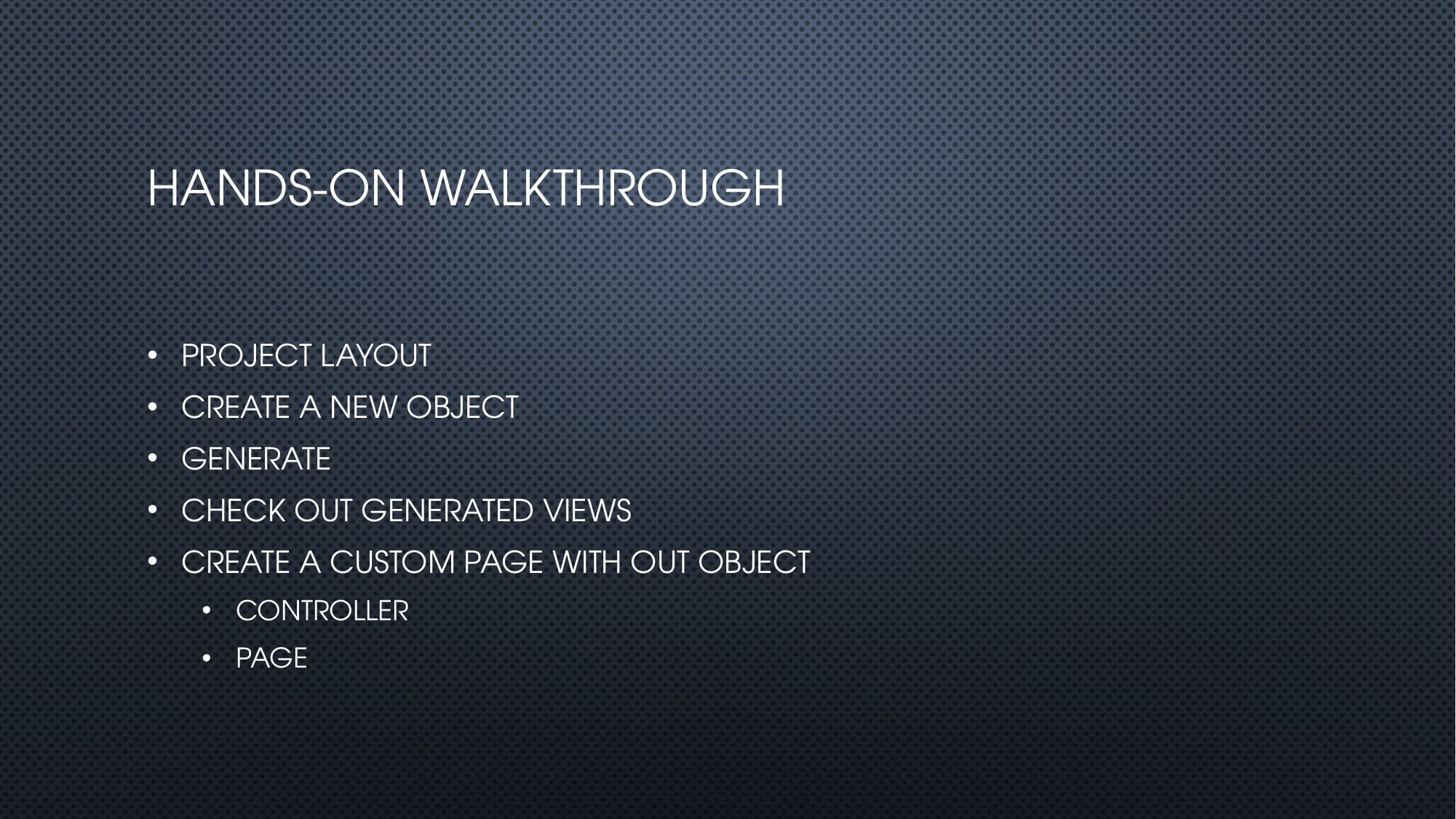

# Hands-On Walkthrough
Project Layout
Create a new Object
Generate
Check out Generated Views
Create a custom page with out object
Controller
Page